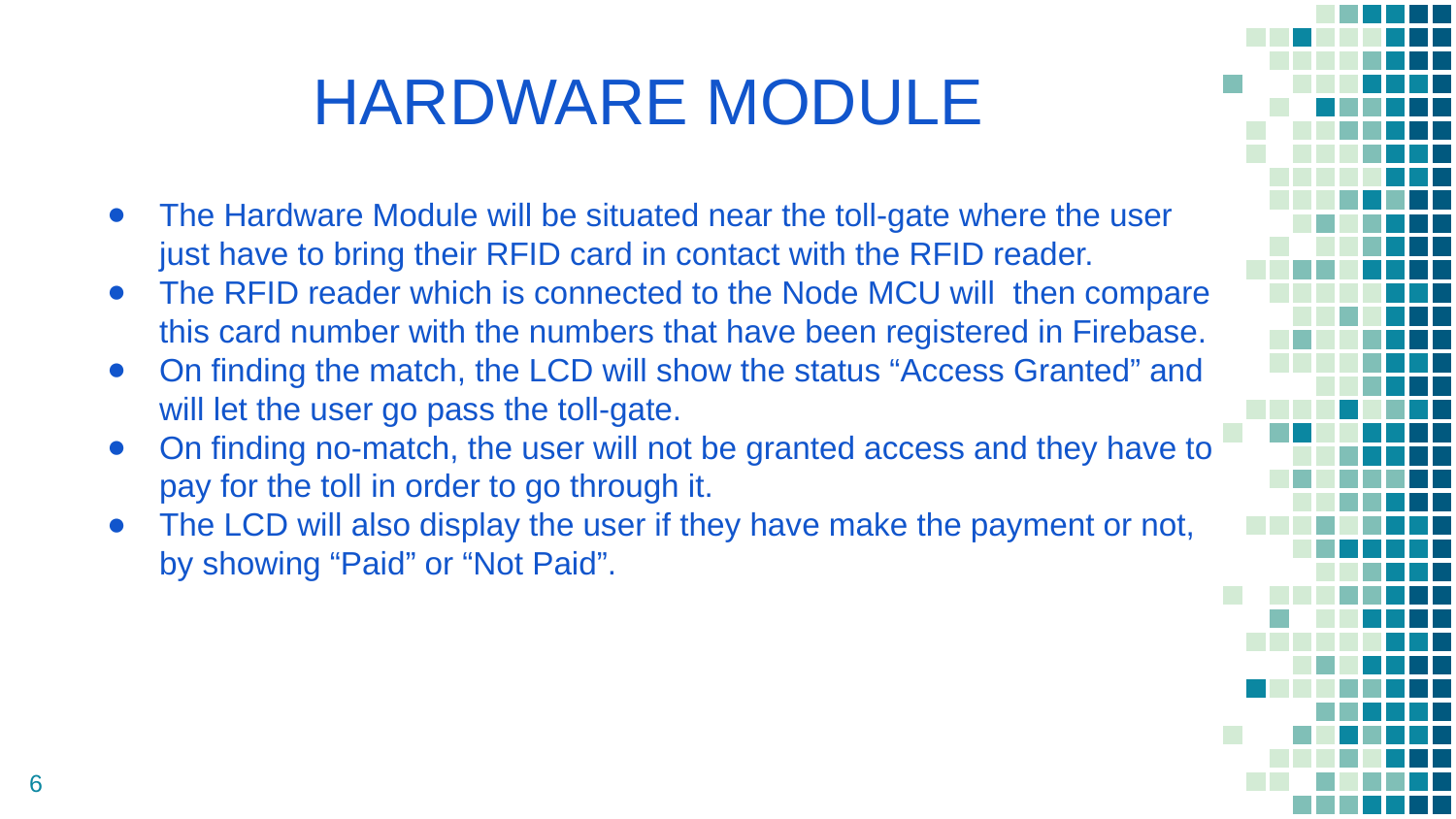

HARDWARE MODULE
The Hardware Module will be situated near the toll-gate where the user just have to bring their RFID card in contact with the RFID reader.
The RFID reader which is connected to the Node MCU will  then compare this card number with the numbers that have been registered in Firebase.
On finding the match, the LCD will show the status “Access Granted” and will let the user go pass the toll-gate.
On finding no-match, the user will not be granted access and they have to pay for the toll in order to go through it.
The LCD will also display the user if they have make the payment or not, by showing “Paid” or “Not Paid”.
6